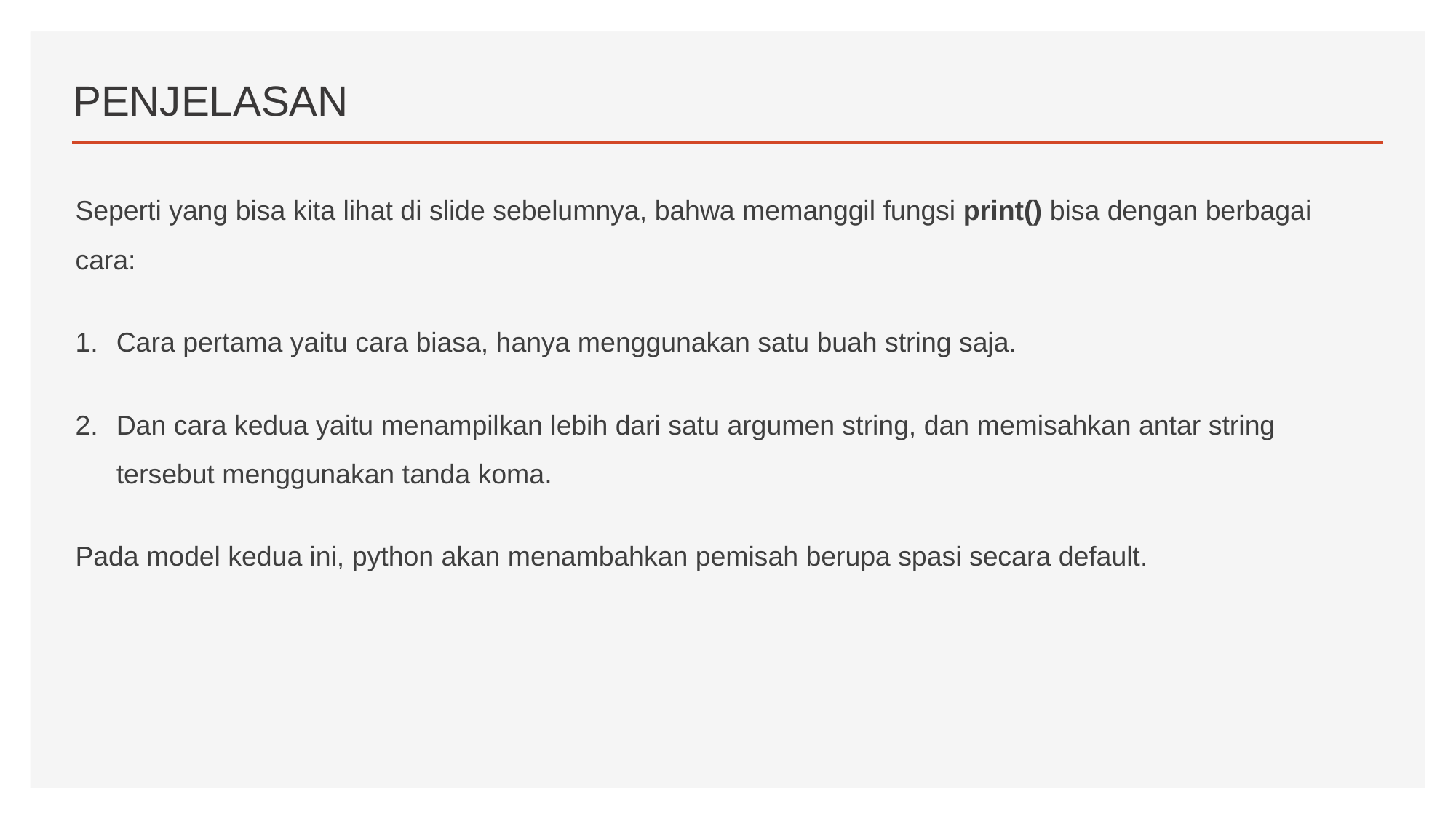

# PENJELASAN
Seperti yang bisa kita lihat di slide sebelumnya, bahwa memanggil fungsi print() bisa dengan berbagai cara:
Cara pertama yaitu cara biasa, hanya menggunakan satu buah string saja.
Dan cara kedua yaitu menampilkan lebih dari satu argumen string, dan memisahkan antar string tersebut menggunakan tanda koma.
Pada model kedua ini, python akan menambahkan pemisah berupa spasi secara default.